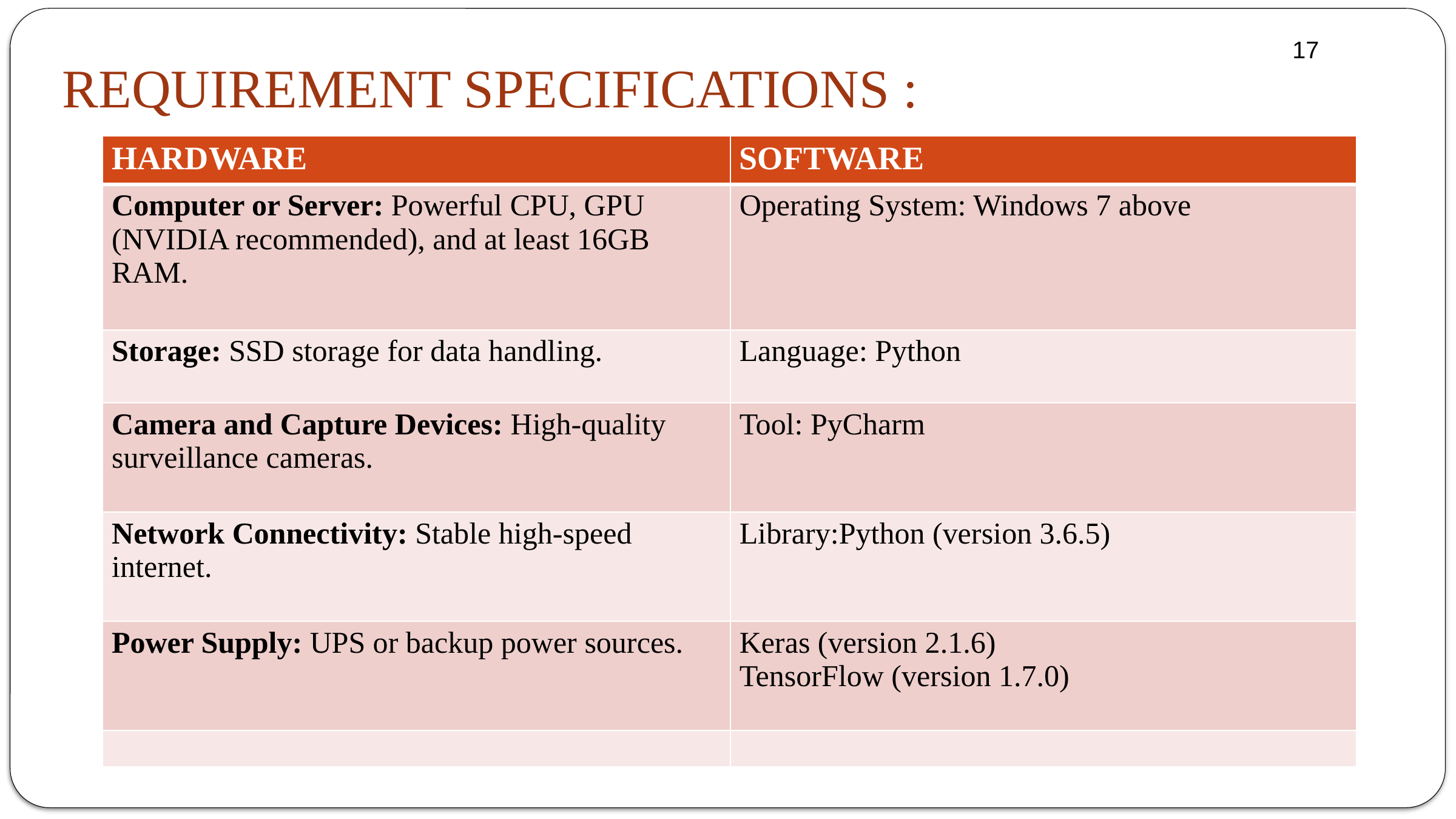

17
REQUIREMENT SPECIFICATIONS :

| HARDWARE | SOFTWARE |
| --- | --- |
| Computer or Server: Powerful CPU, GPU (NVIDIA recommended), and at least 16GB RAM. | Operating System: Windows 7 above |
| Storage: SSD storage for data handling. | Language: Python |
| Camera and Capture Devices: High-quality surveillance cameras. | Tool: PyCharm |
| Network Connectivity: Stable high-speed internet. | Library:Python (version 3.6.5) |
| Power Supply: UPS or backup power sources. | Keras (version 2.1.6) TensorFlow (version 1.7.0) |
|  |  |